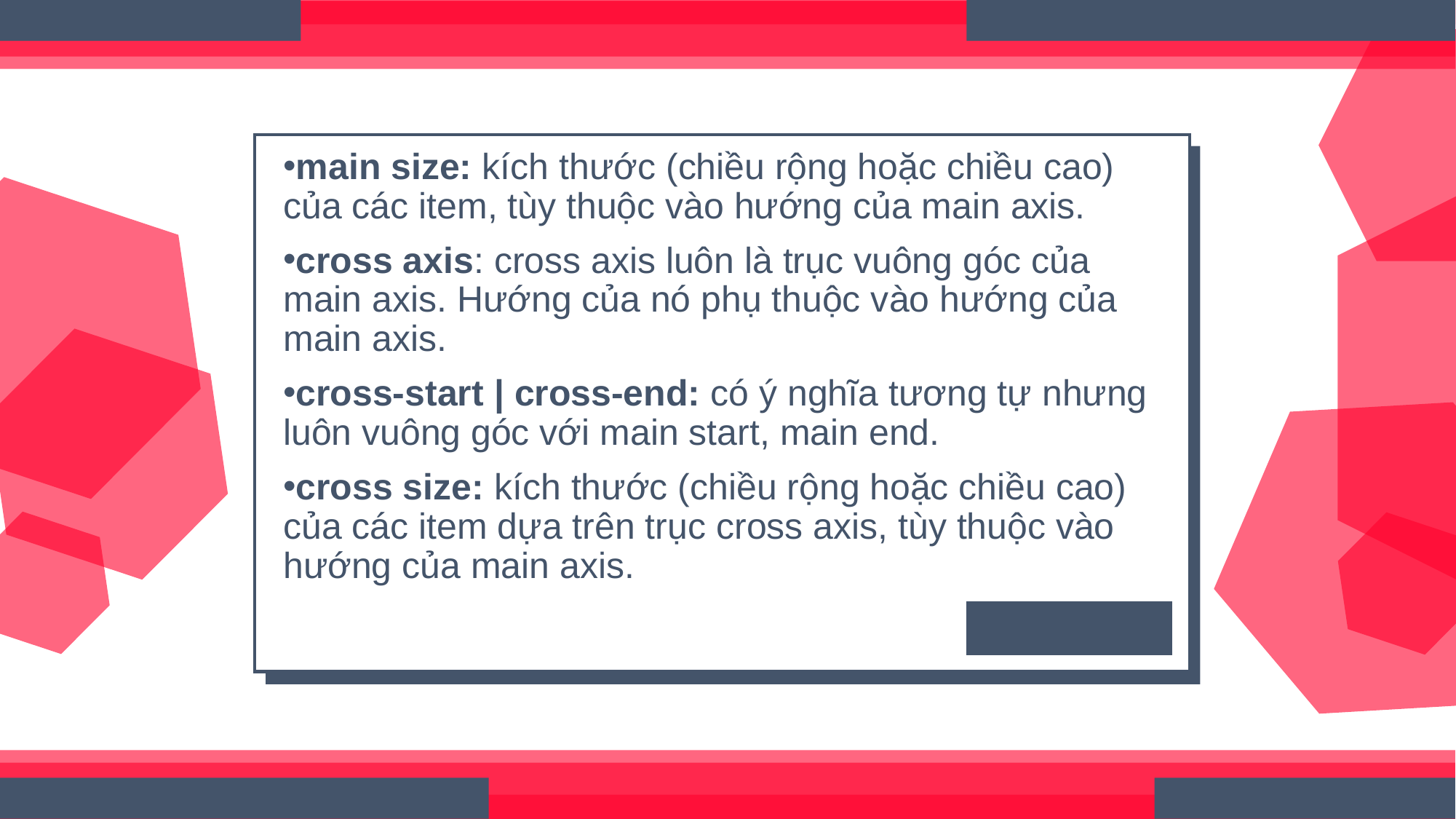

main size: kích thước (chiều rộng hoặc chiều cao) của các item, tùy thuộc vào hướng của main axis.
cross axis: cross axis luôn là trục vuông góc của main axis. Hướng của nó phụ thuộc vào hướng của main axis.
cross-start | cross-end: có ý nghĩa tương tự nhưng luôn vuông góc với main start, main end.
cross size: kích thước (chiều rộng hoặc chiều cao) của các item dựa trên trục cross axis, tùy thuộc vào hướng của main axis.